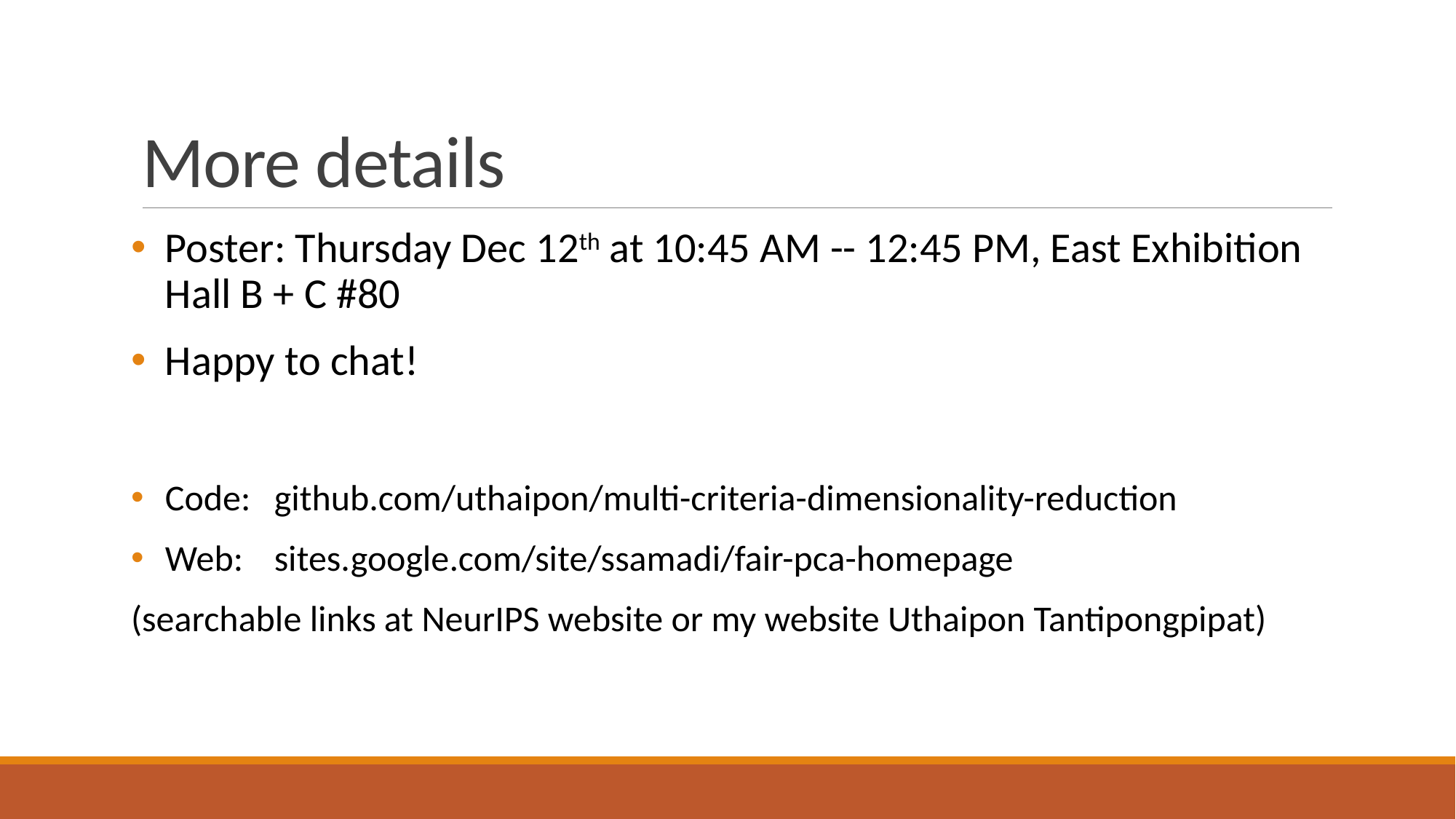

# More details
Poster: Thursday Dec 12th at 10:45 AM -- 12:45 PM, East Exhibition Hall B + C #80
Happy to chat!

Code: 	github.com/uthaipon/multi-criteria-dimensionality-reduction
Web:	sites.google.com/site/ssamadi/fair-pca-homepage
(searchable links at NeurIPS website or my website Uthaipon Tantipongpipat)